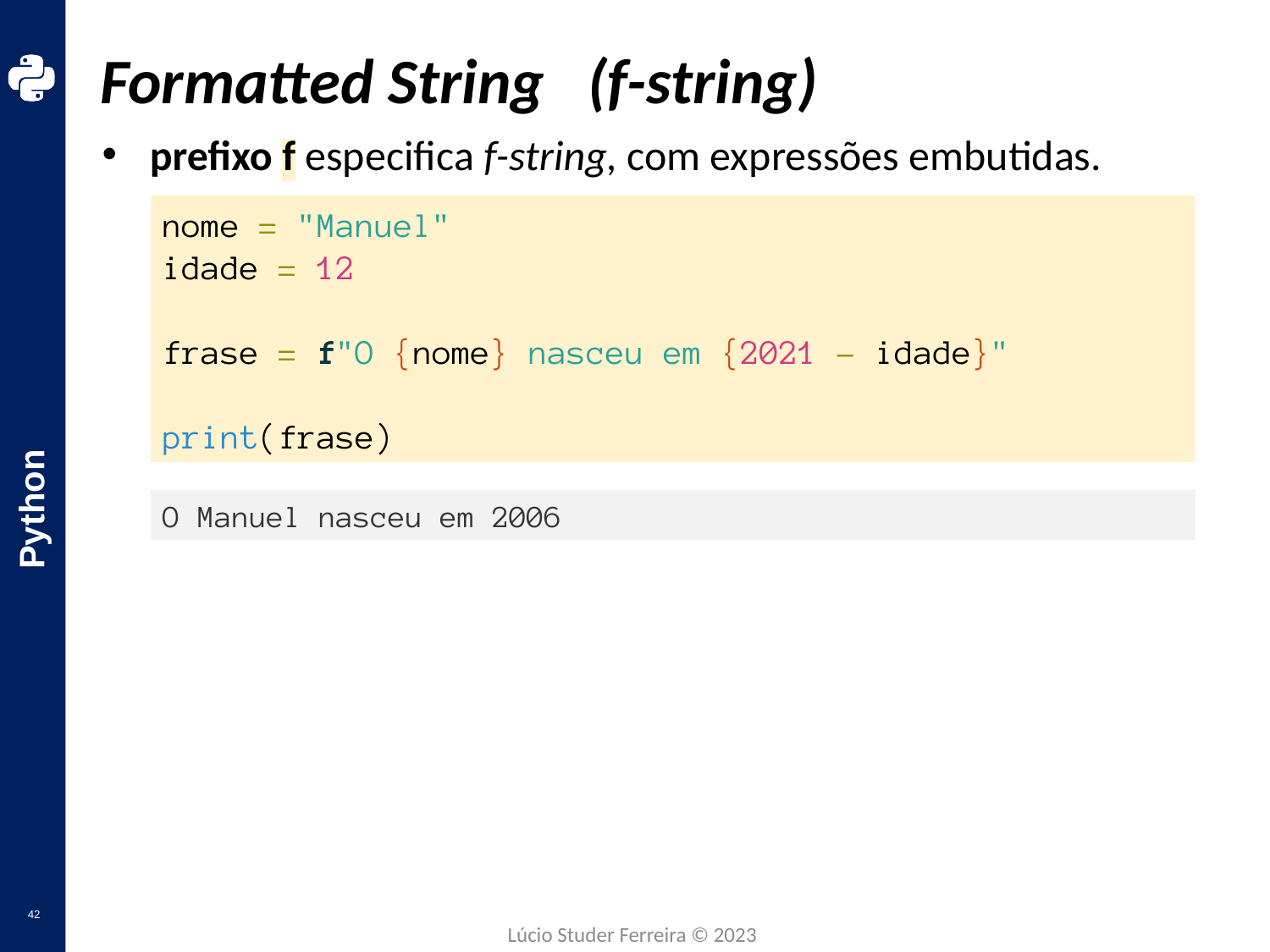

# Formatted String   (f-string)
prefixo f especifica f-string, com expressões embutidas.
nome = "Manuel"
idade = 12

frase = f"O {nome} nasceu em {2021 - idade}"

print(frase)
O Manuel nasceu em 2006